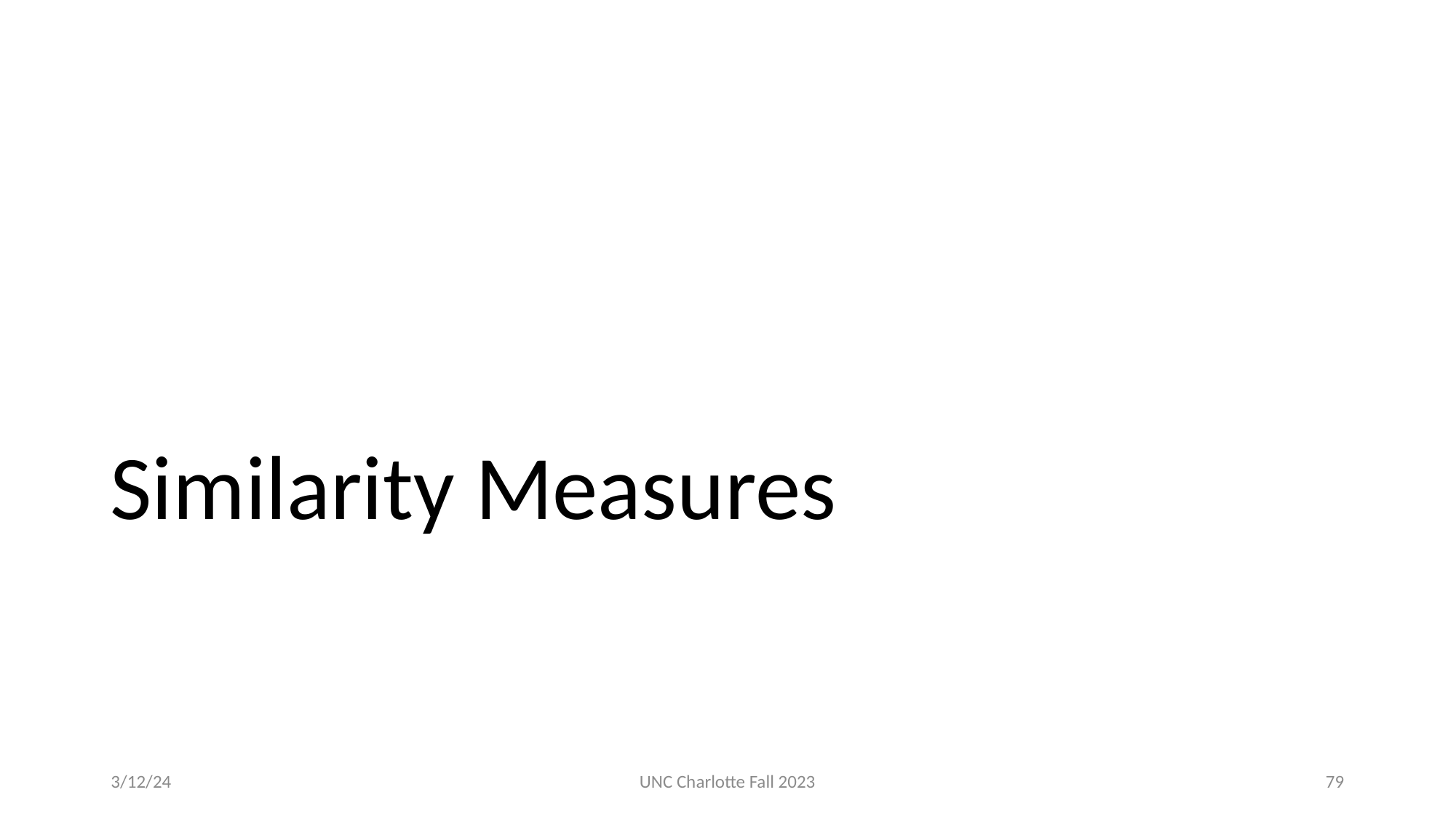

# Similarity Measures
3/12/24
UNC Charlotte Fall 2023
79